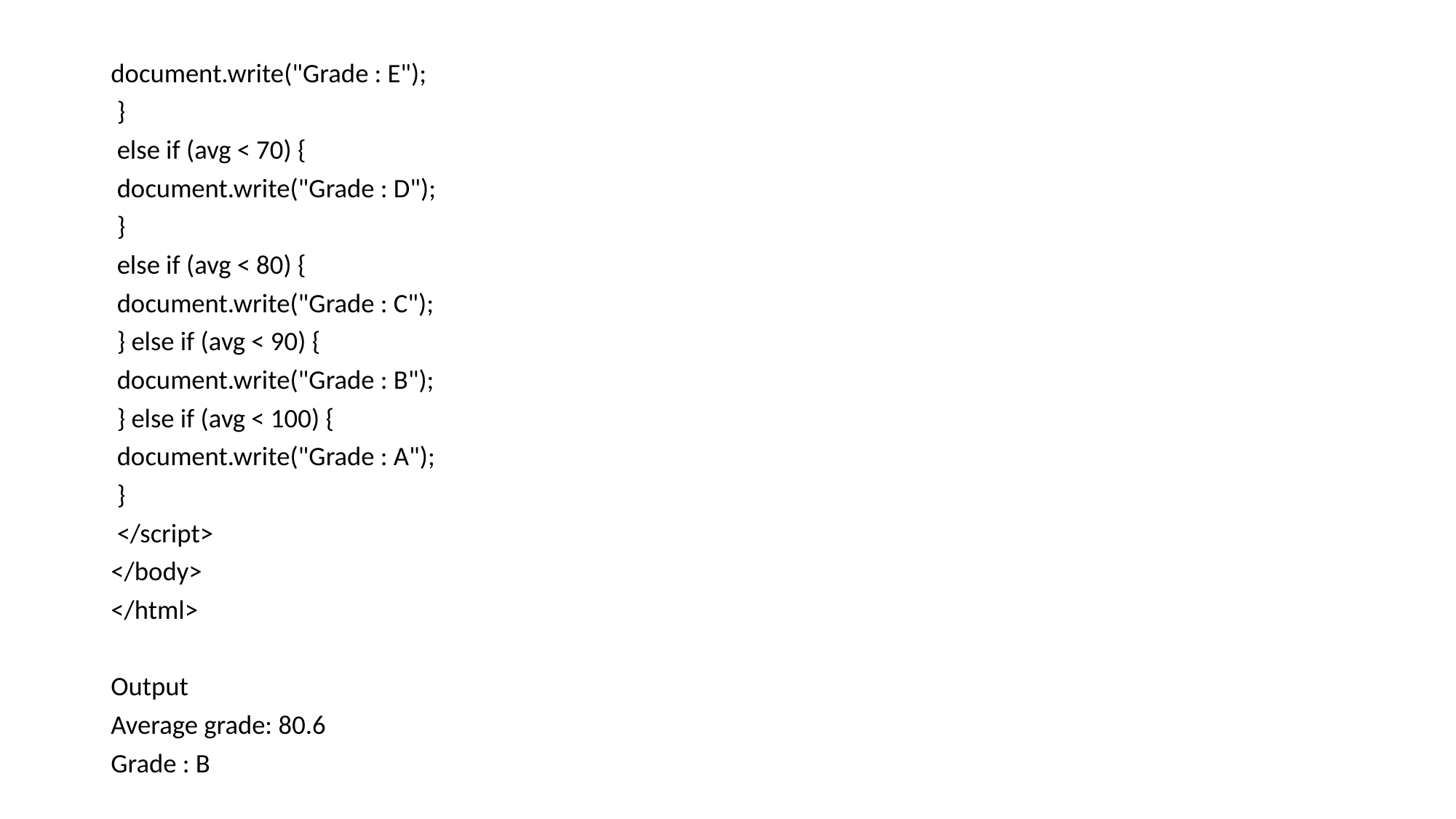

document.write("Grade : E");
 }
 else if (avg < 70) {
 document.write("Grade : D");
 }
 else if (avg < 80) {
 document.write("Grade : C");
 } else if (avg < 90) {
 document.write("Grade : B");
 } else if (avg < 100) {
 document.write("Grade : A");
 }
 </script>
</body>
</html>

Output
Average grade: 80.6
Grade : B